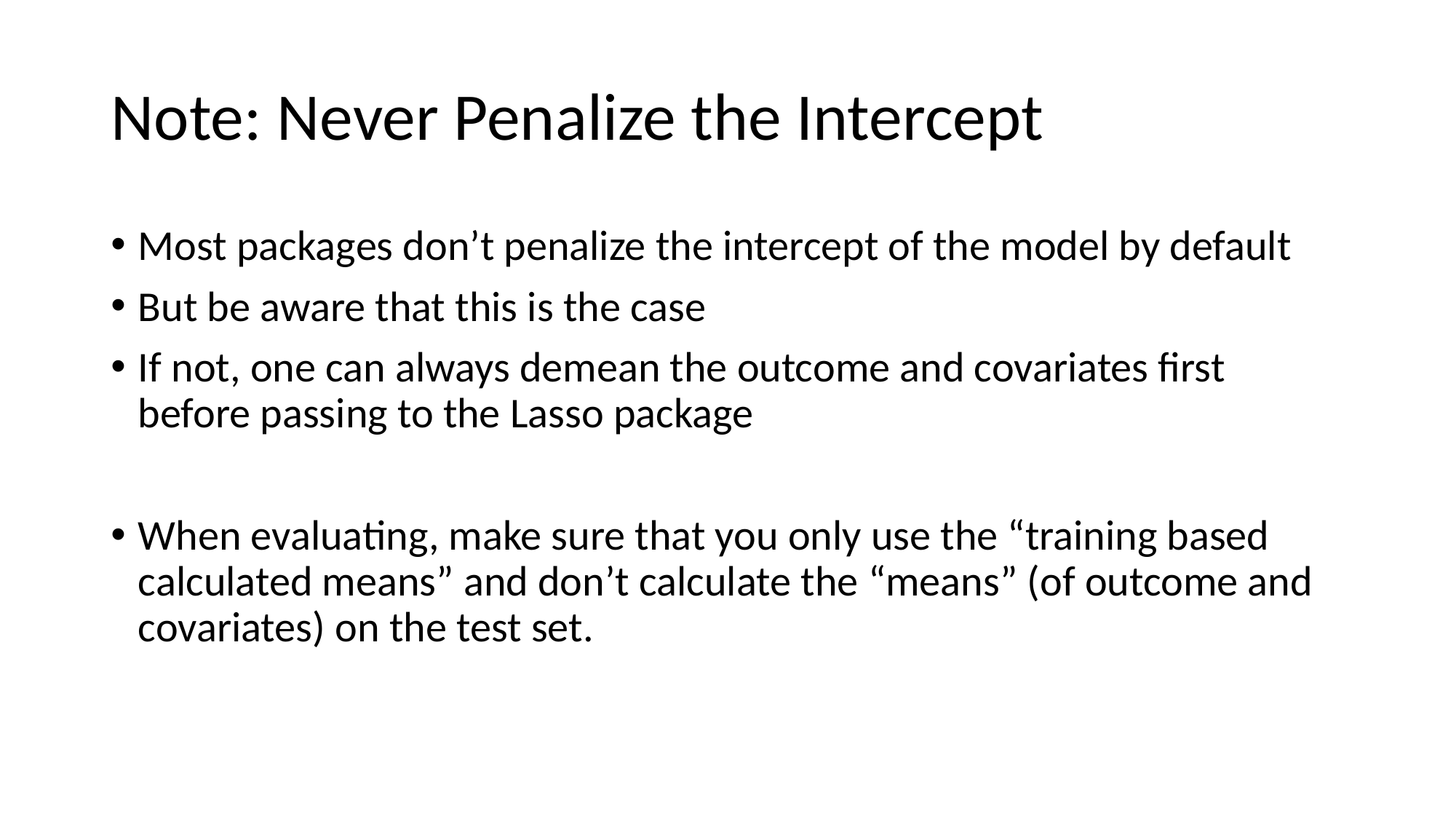

# Note: Never Penalize the Intercept
Most packages don’t penalize the intercept of the model by default
But be aware that this is the case
If not, one can always demean the outcome and covariates first before passing to the Lasso package

When evaluating, make sure that you only use the “training based calculated means” and don’t calculate the “means” (of outcome and covariates) on the test set.